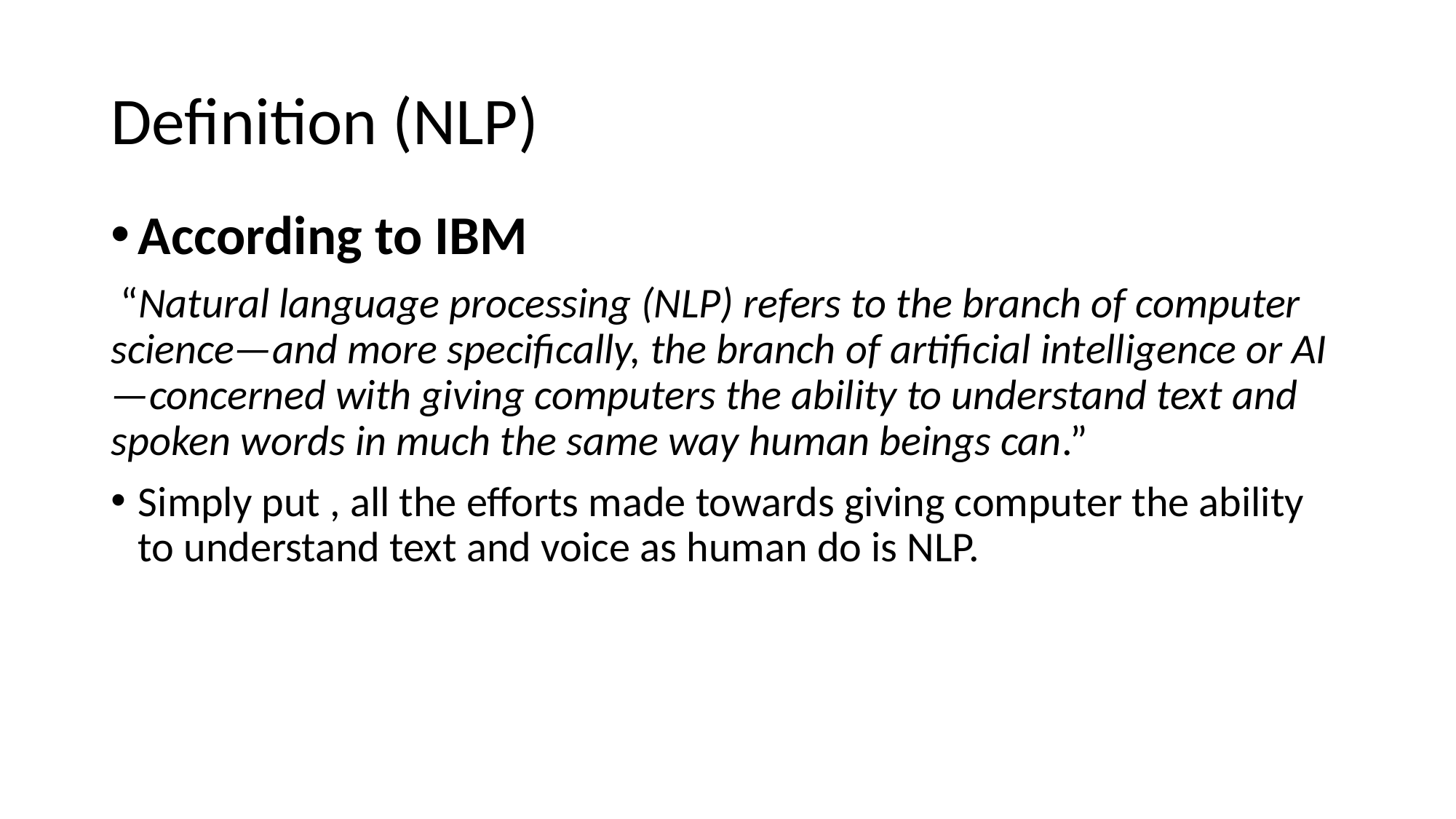

# Definition (NLP)
According to IBM
 “Natural language processing (NLP) refers to the branch of computer science—and more specifically, the branch of artificial intelligence or AI—concerned with giving computers the ability to understand text and spoken words in much the same way human beings can.”
Simply put , all the efforts made towards giving computer the ability to understand text and voice as human do is NLP.